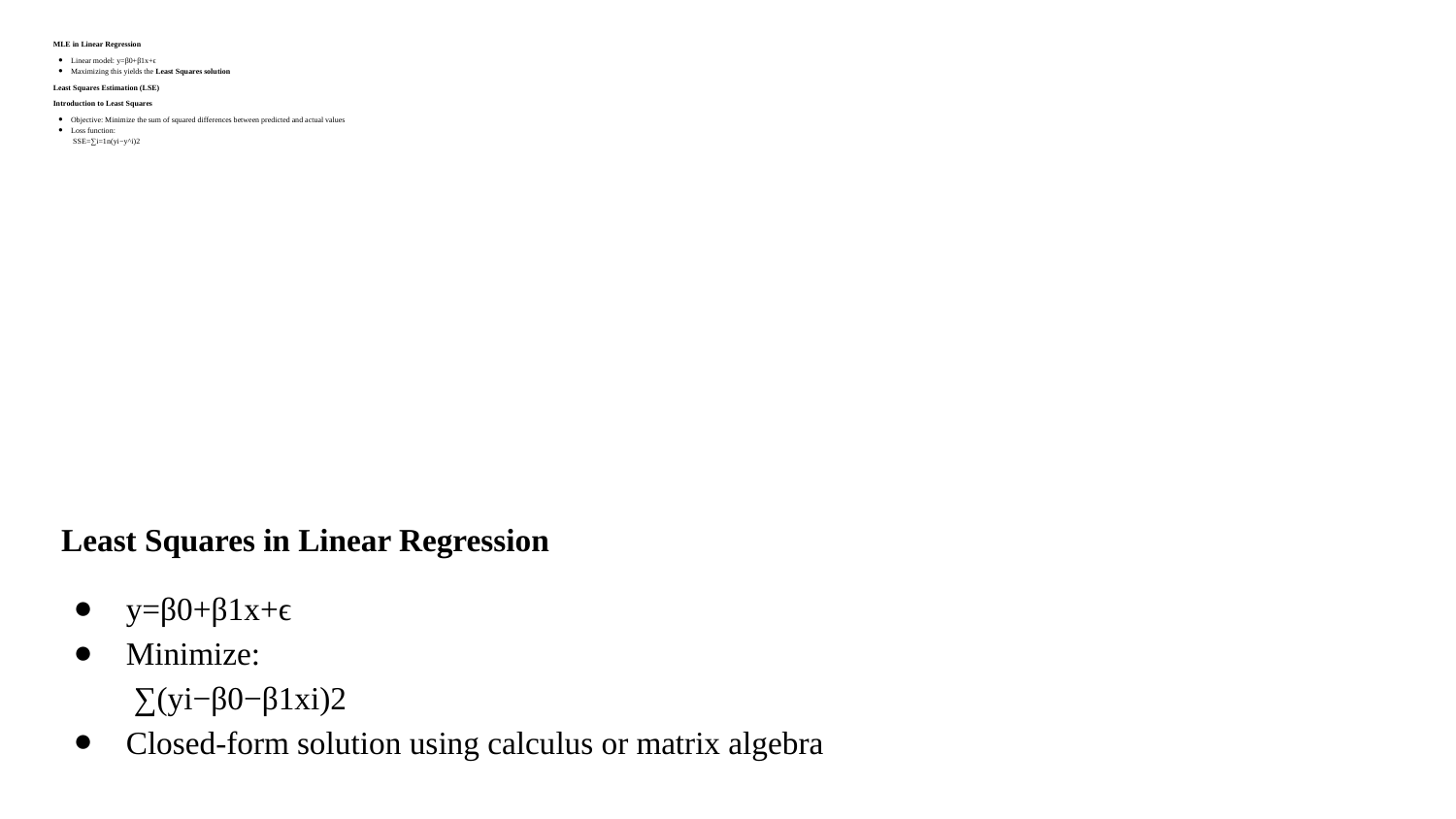

# MLE in Linear Regression
Linear model: y=β0+β1x+ϵ
Maximizing this yields the Least Squares solution
Least Squares Estimation (LSE)
Introduction to Least Squares
Objective: Minimize the sum of squared differences between predicted and actual values
Loss function:
 SSE=∑i=1n(yi−y^i)2

 Least Squares in Linear Regression
y=β0+β1x+ϵ
Minimize:
 ∑(yi−β0−β1xi)2
Closed-form solution using calculus or matrix algebra